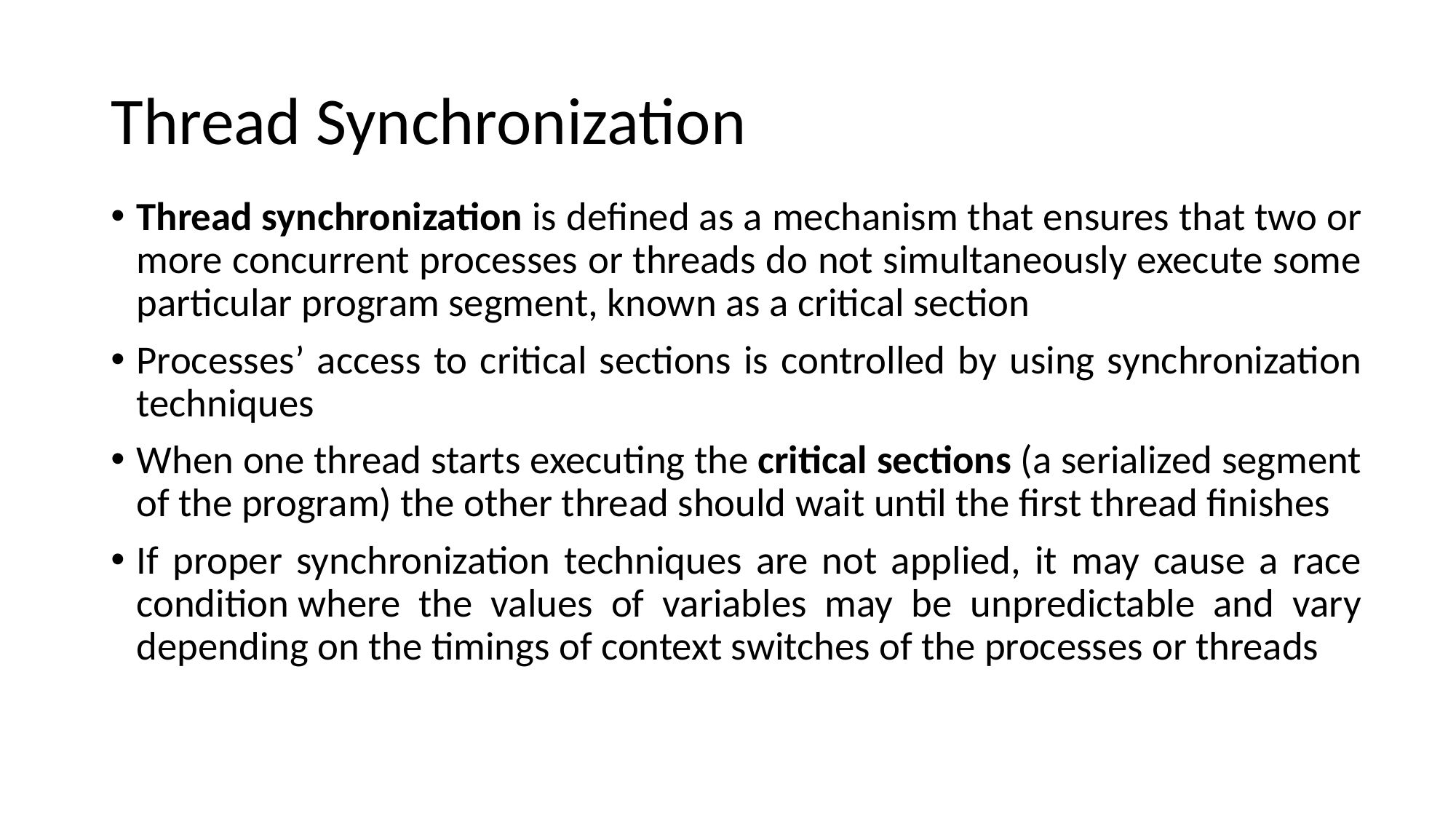

# Thread Synchronization
Thread synchronization is defined as a mechanism that ensures that two or more concurrent processes or threads do not simultaneously execute some particular program segment, known as a critical section
Processes’ access to critical sections is controlled by using synchronization techniques
When one thread starts executing the critical sections (a serialized segment of the program) the other thread should wait until the first thread finishes
If proper synchronization techniques are not applied, it may cause a race condition where the values of variables may be unpredictable and vary depending on the timings of context switches of the processes or threads